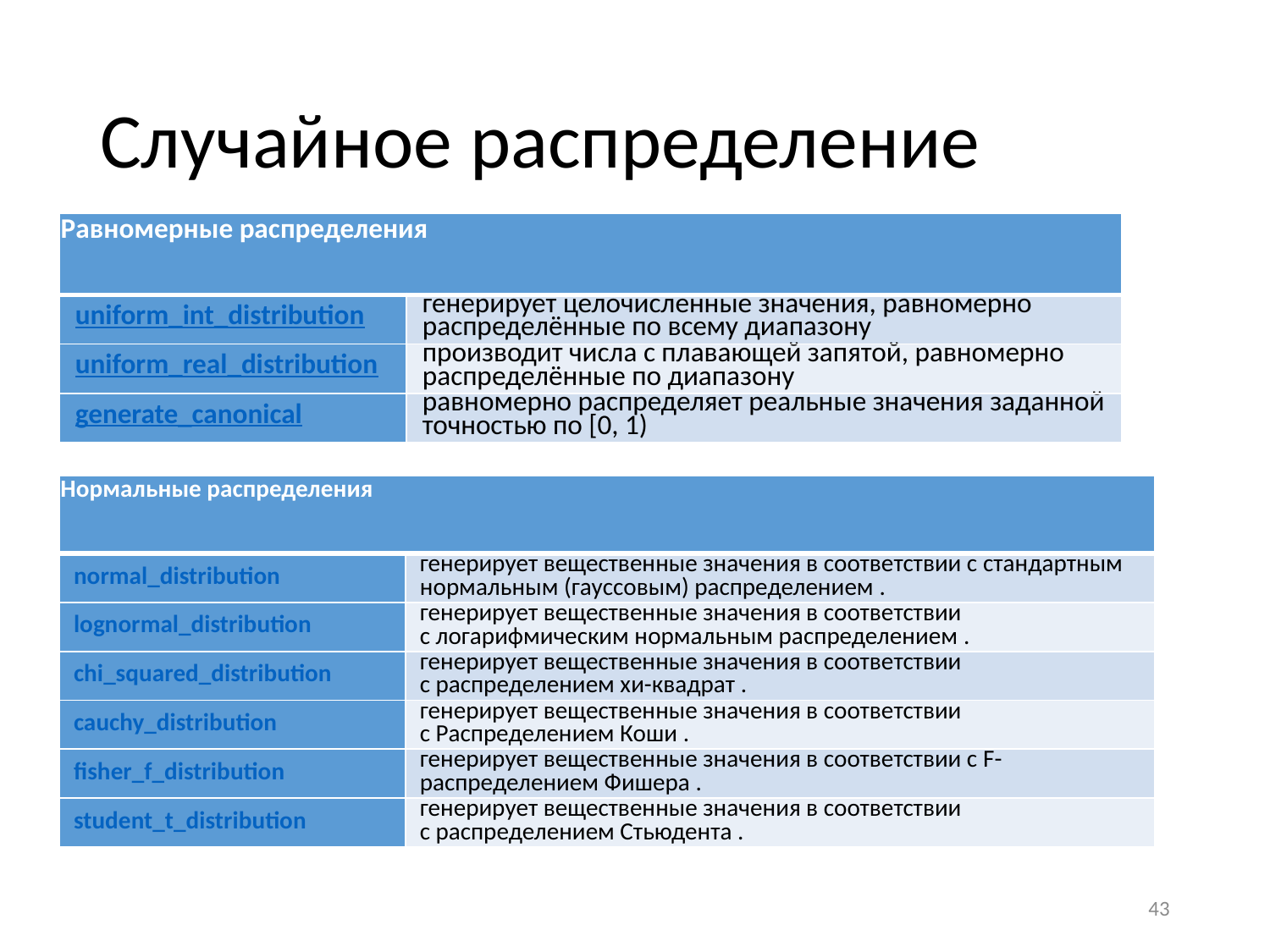

# Случайное распределение
| Равномерные распределения |  |
| --- | --- |
| uniform\_int\_distribution | генерирует целочисленные значения, равномерно распределённые по всему диапазону |
| uniform\_real\_distribution | производит числа с плавающей запятой, равномерно распределённые по диапазону |
| generate\_canonical | равномерно распределяет реальные значения заданной точностью по [0, 1) |
| Нормальные распределения |  |
| --- | --- |
| normal\_distribution | генерирует вещественные значения в соответствии с стандартным нормальным (гауссовым) распределением . |
| lognormal\_distribution | генерирует вещественные значения в соответствии с логарифмическим нормальным распределением . |
| chi\_squared\_distribution | генерирует вещественные значения в соответствии с распределением хи-квадрат . |
| cauchy\_distribution | генерирует вещественные значения в соответствии с Распределением Коши . |
| fisher\_f\_distribution | генерирует вещественные значения в соответствии с F-распределением Фишера . |
| student\_t\_distribution | генерирует вещественные значения в соответствии с распределением Стьюдента . |
43